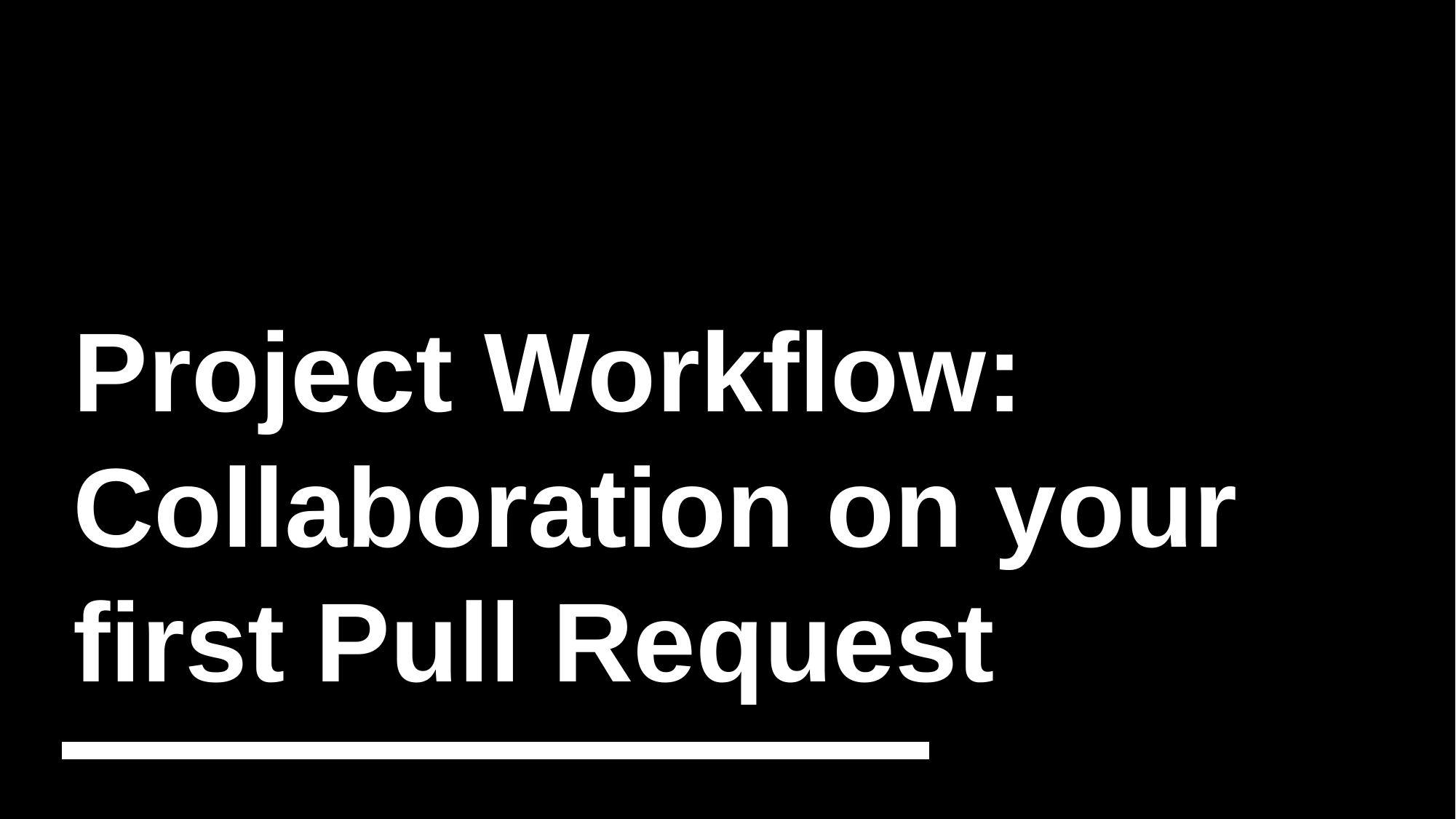

# Project Workflow: Collaboration on your first Pull Request